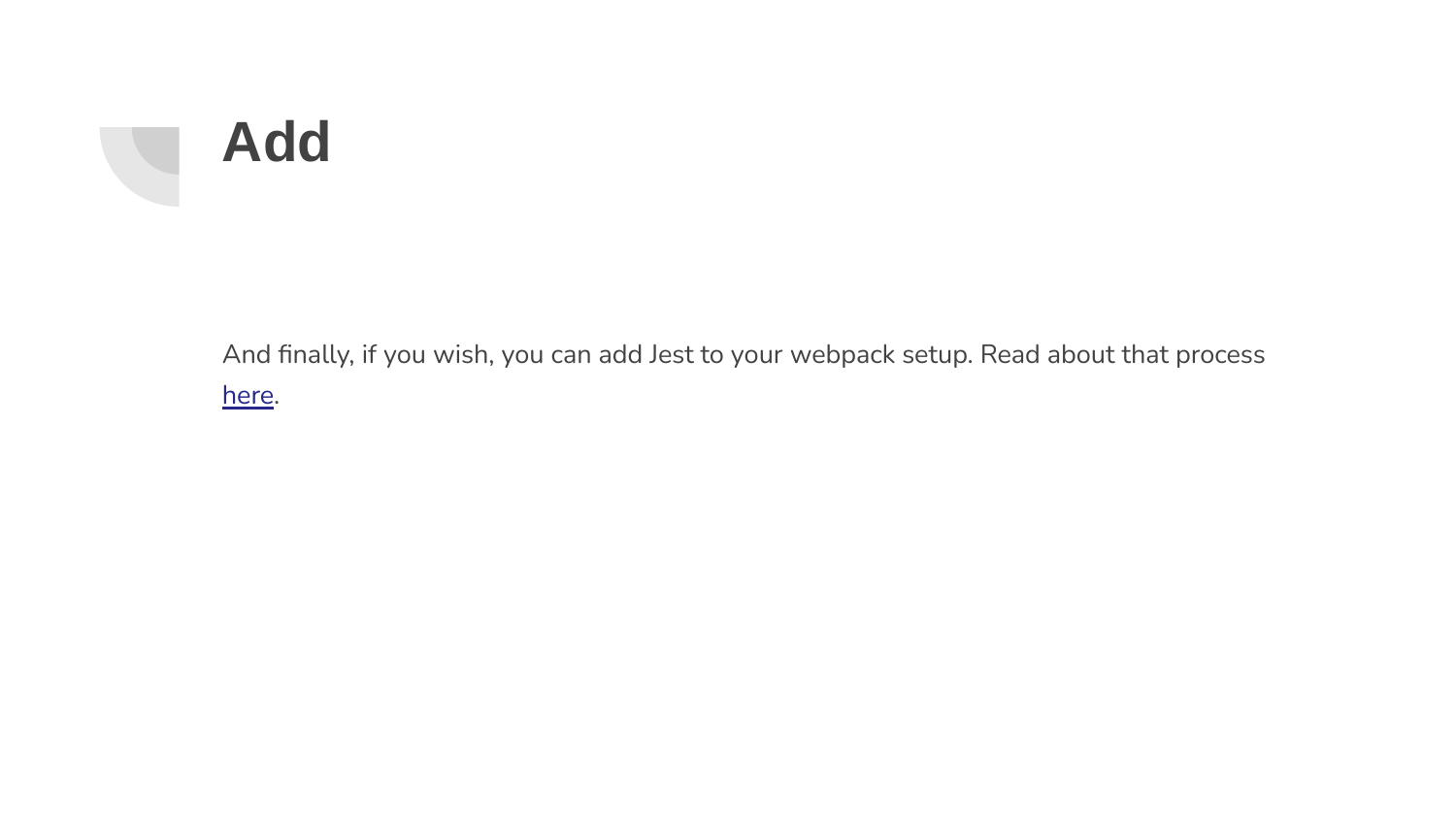

# Add
And finally, if you wish, you can add Jest to your webpack setup. Read about that process here.